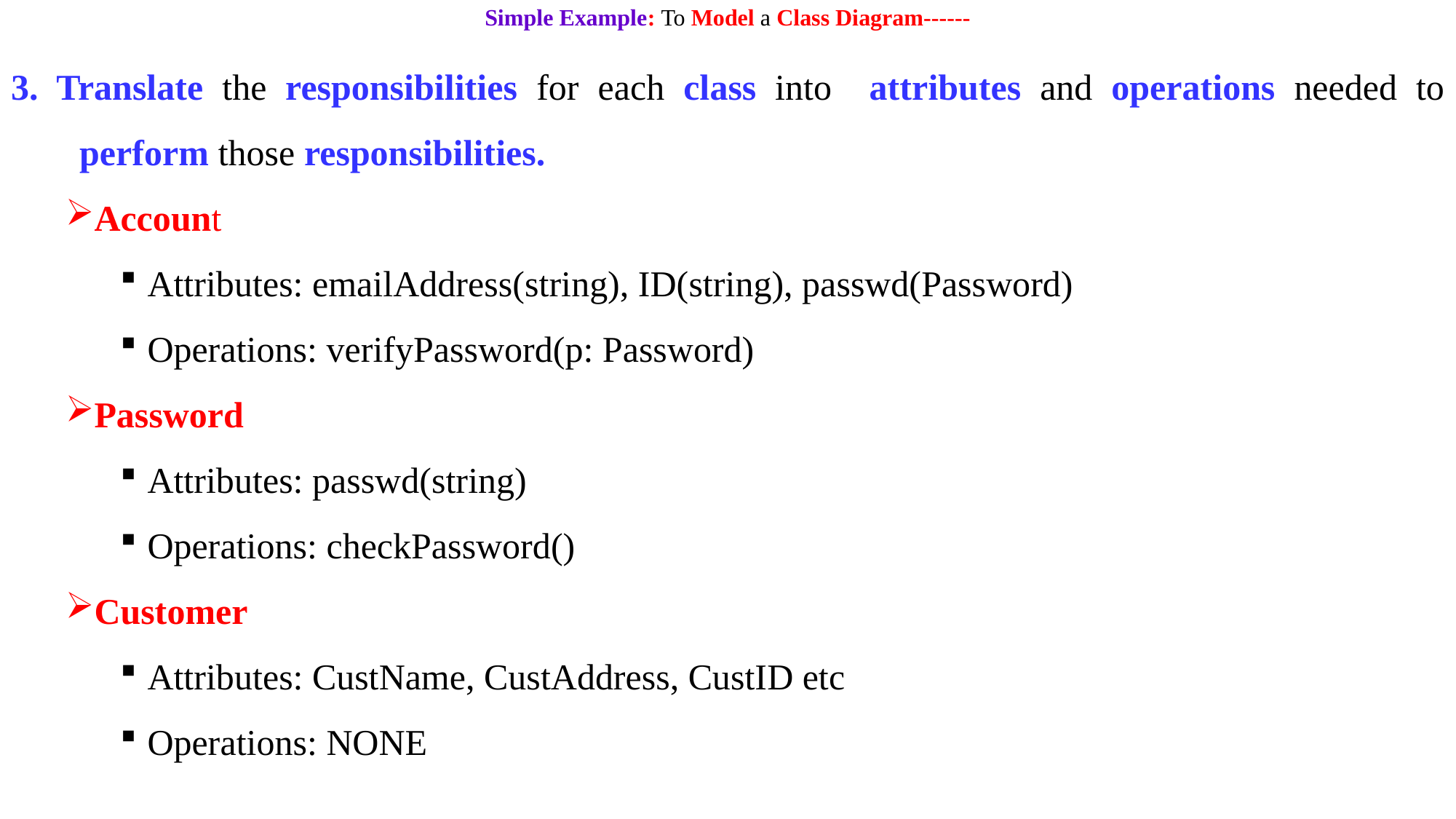

# Simple Example: To Model a Class Diagram------
3. Translate the responsibilities for each class into  attributes and operations needed to perform those responsibilities.
Account
Attributes: emailAddress(string), ID(string), passwd(Password)
Operations: verifyPassword(p: Password)
Password
Attributes: passwd(string)
Operations: checkPassword()
Customer
Attributes: CustName, CustAddress, CustID etc
Operations: NONE

35